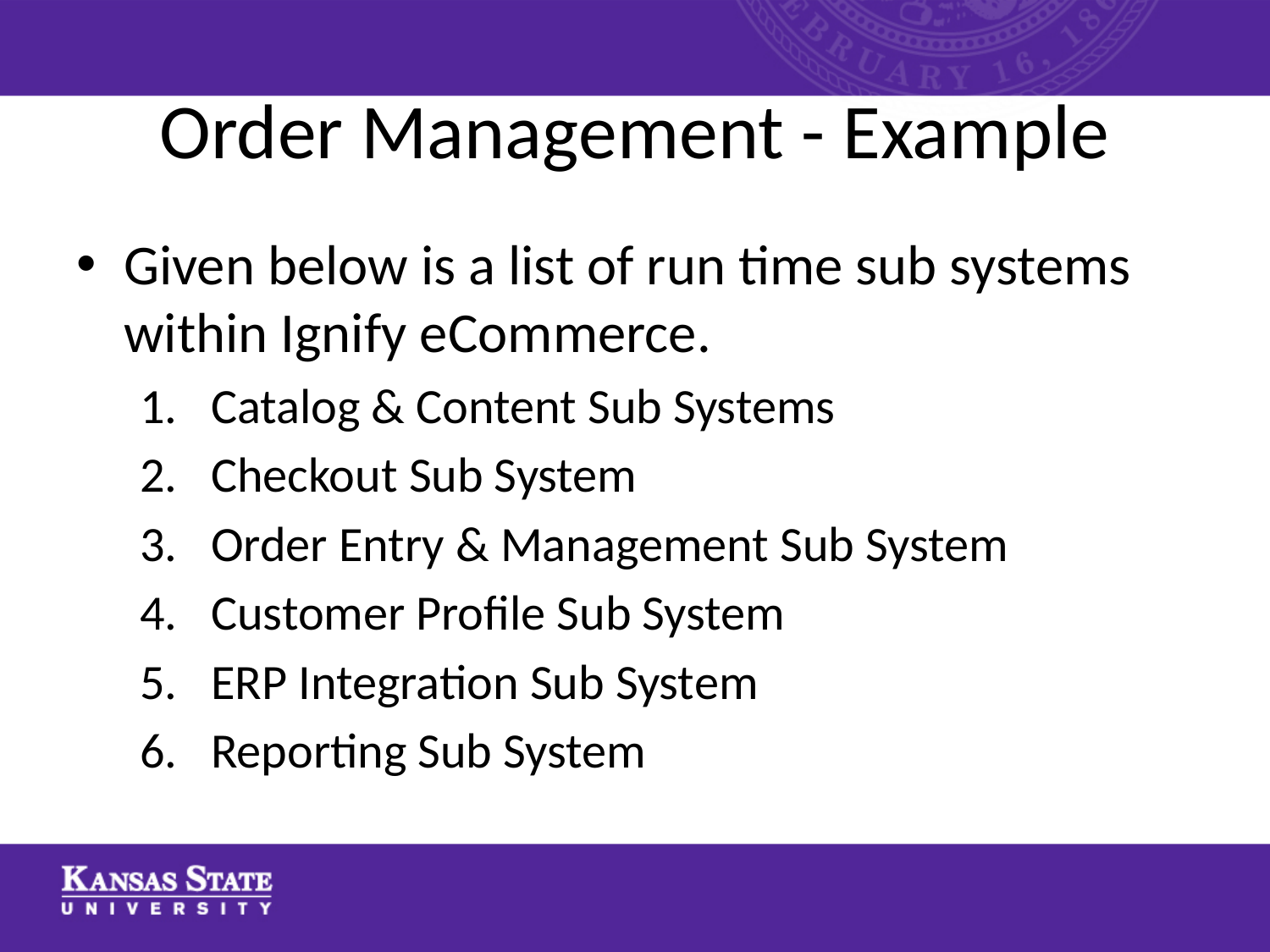

# Order Management - Example
Given below is a list of run time sub systems within Ignify eCommerce.
Catalog & Content Sub Systems
Checkout Sub System
Order Entry & Management Sub System
Customer Profile Sub System
ERP Integration Sub System
Reporting Sub System